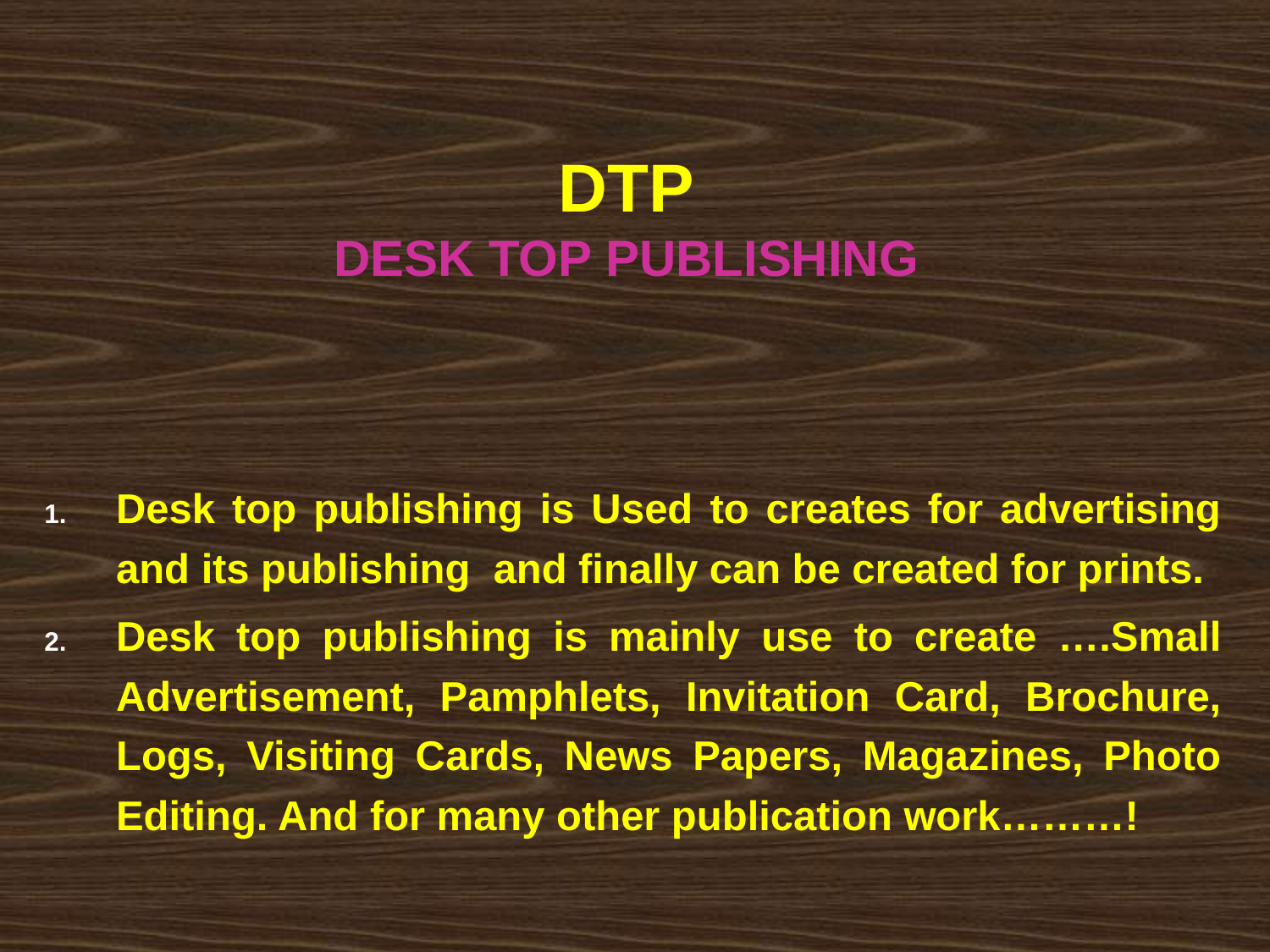

# DTP DESK TOP PUBLISHING
Desk top publishing is Used to creates for advertising and its publishing  and finally can be created for prints.
Desk top publishing is mainly use to create ….Small Advertisement, Pamphlets, Invitation Card, Brochure, Logs, Visiting Cards, News Papers, Magazines, Photo Editing. And for many other publication work………!